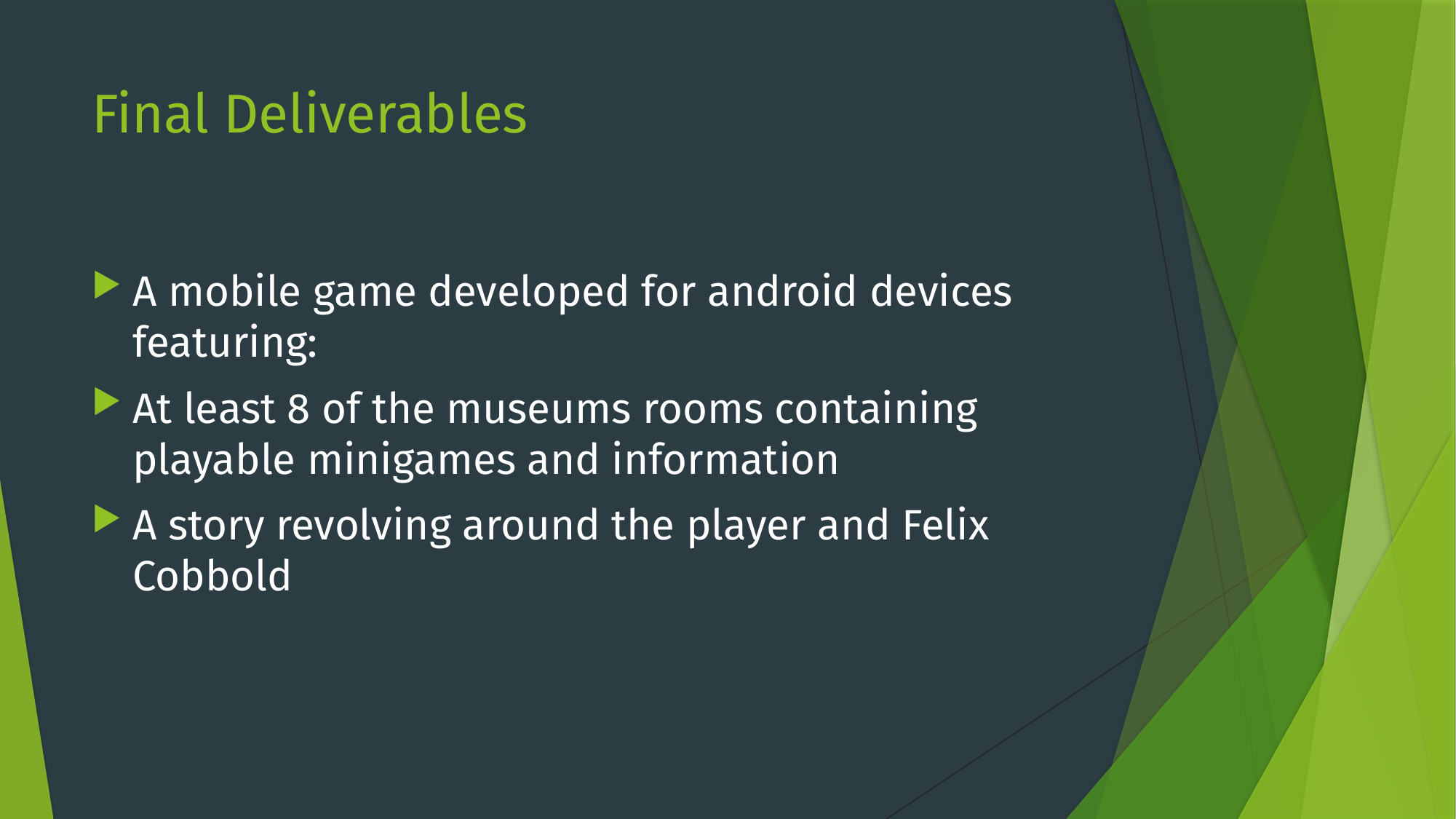

# Final Deliverables
A mobile game developed for android devices featuring:
At least 8 of the museums rooms containing playable minigames and information
A story revolving around the player and Felix Cobbold